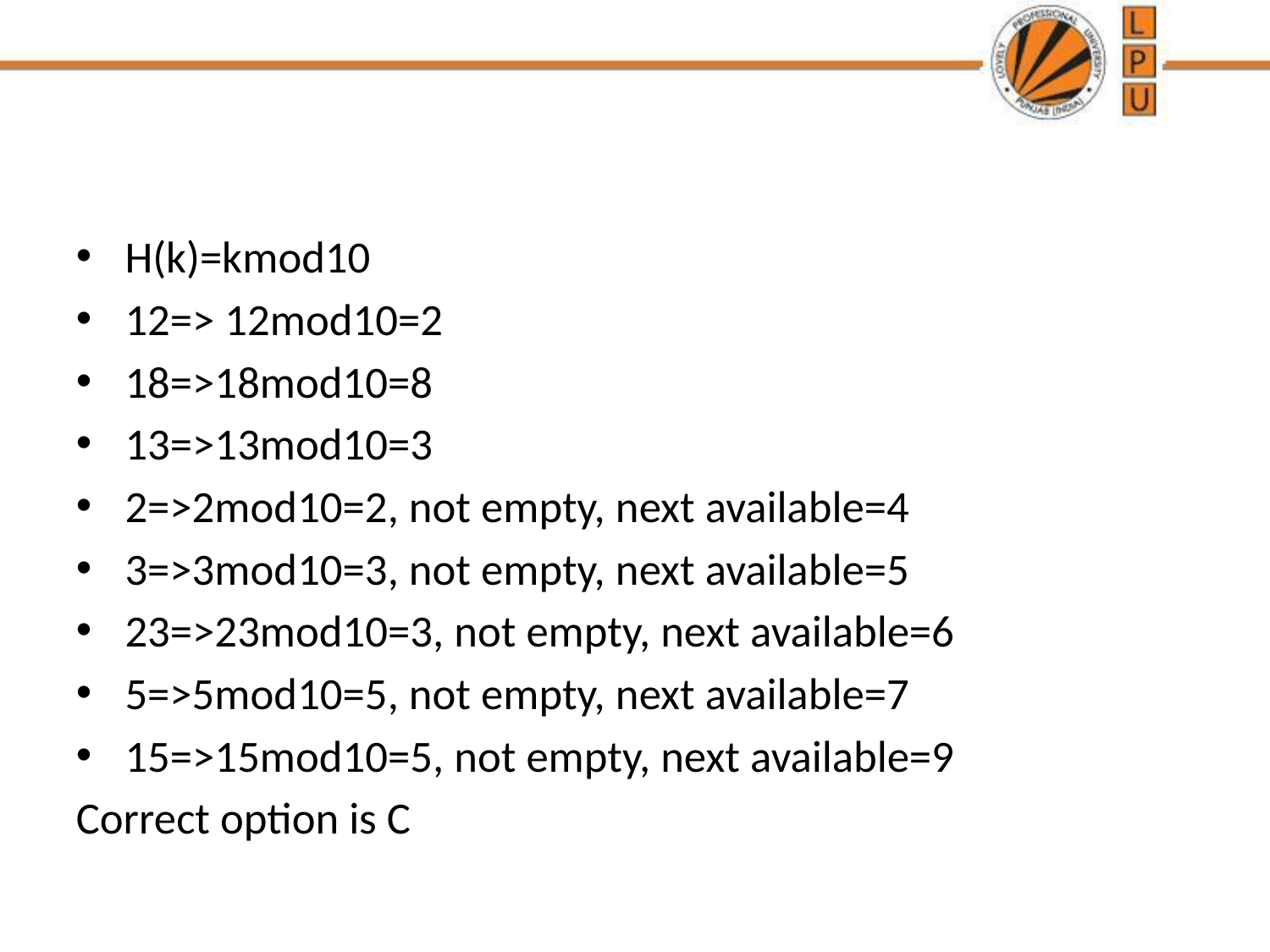

#
H(k)=kmod10
12=> 12mod10=2
18=>18mod10=8
13=>13mod10=3
2=>2mod10=2, not empty, next available=4
3=>3mod10=3, not empty, next available=5
23=>23mod10=3, not empty, next available=6
5=>5mod10=5, not empty, next available=7
15=>15mod10=5, not empty, next available=9
Correct option is C